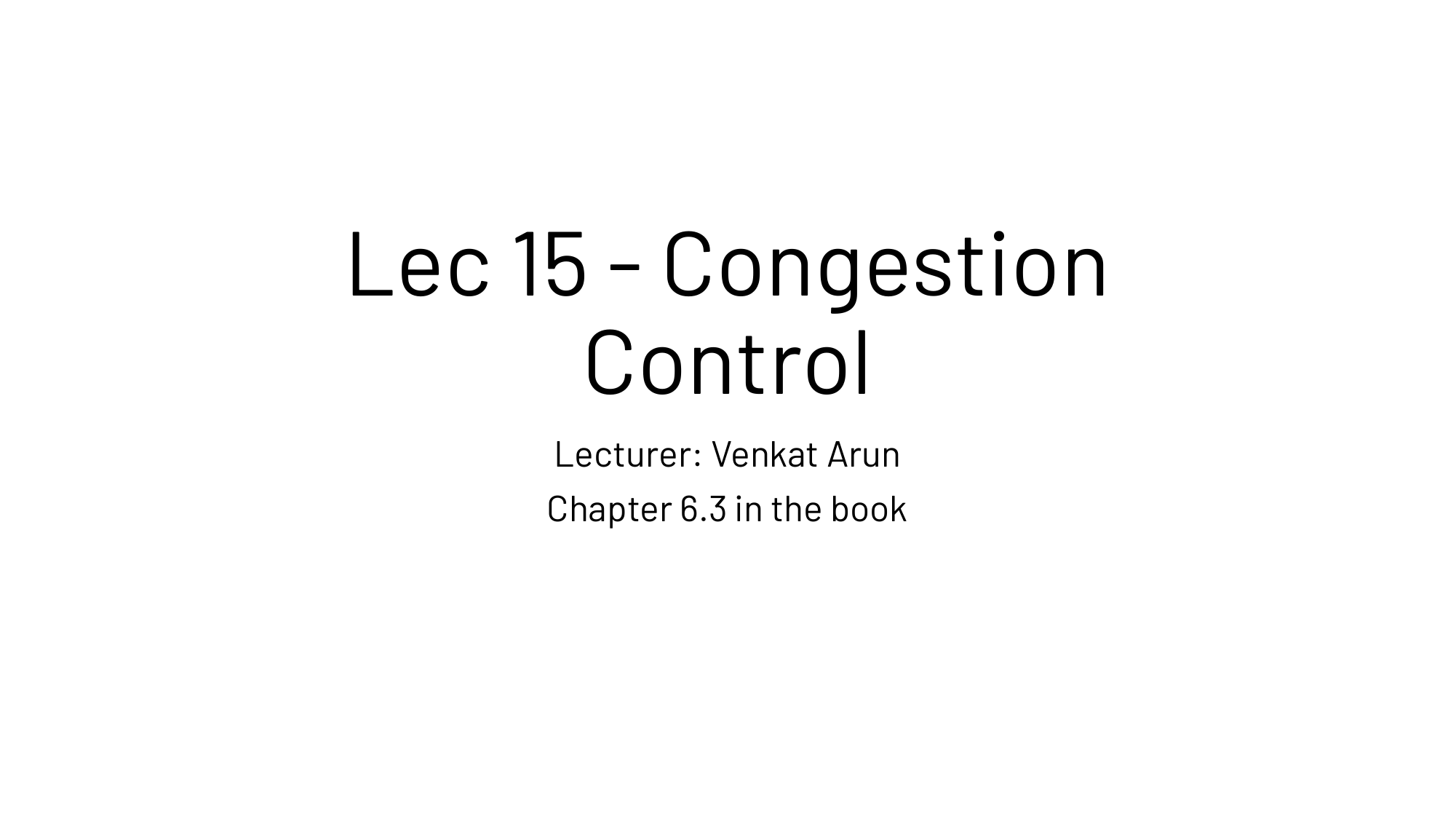

# Lec 15 - Congestion Control
Lecturer: Venkat Arun
Chapter 6.3 in the book